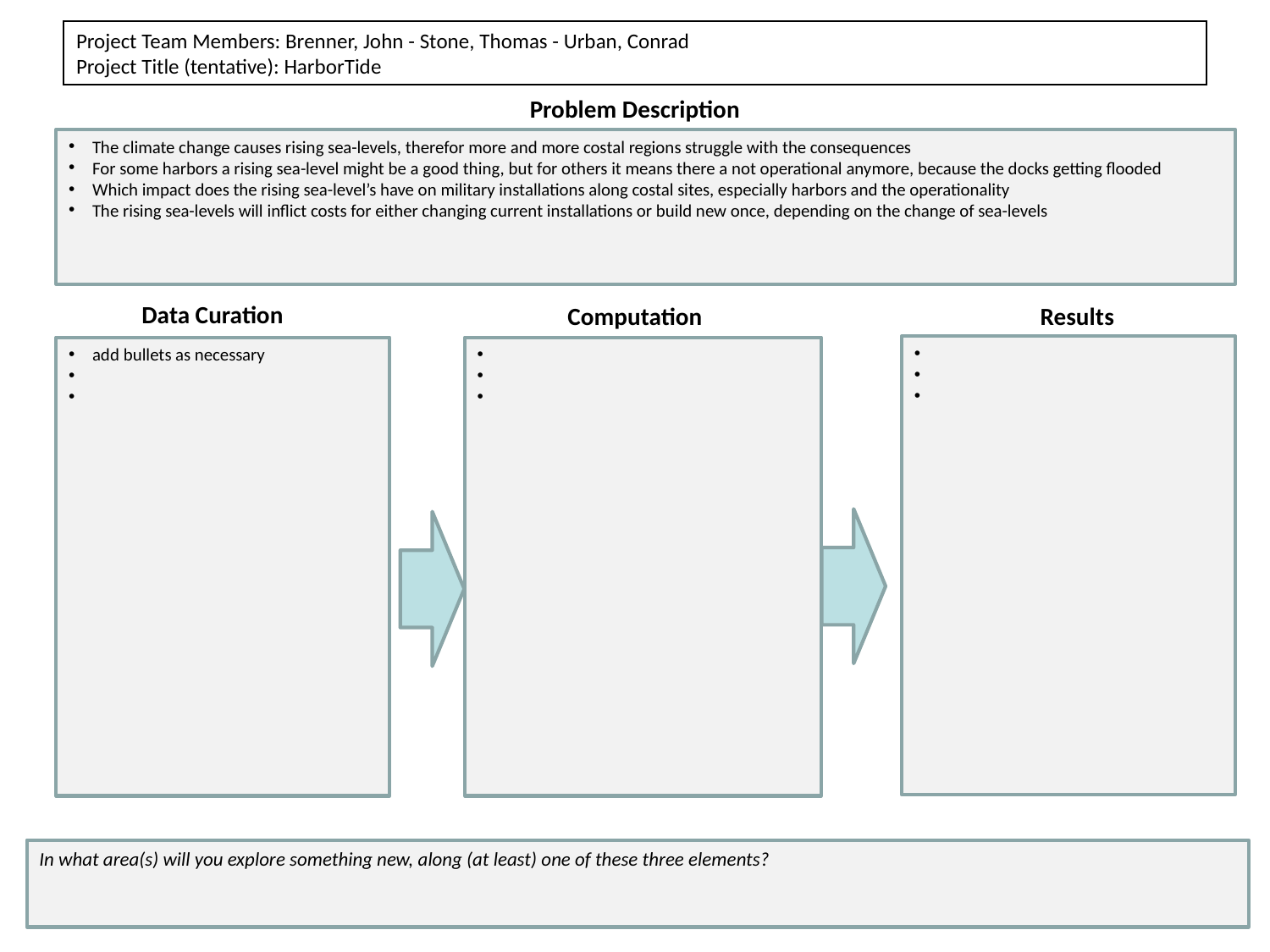

# Project Team Members: Brenner, John - Stone, Thomas - Urban, Conrad Project Title (tentative): HarborTide
Problem Description
The climate change causes rising sea-levels, therefor more and more costal regions struggle with the consequences
For some harbors a rising sea-level might be a good thing, but for others it means there a not operational anymore, because the docks getting flooded
Which impact does the rising sea-level’s have on military installations along costal sites, especially harbors and the operationality
The rising sea-levels will inflict costs for either changing current installations or build new once, depending on the change of sea-levels

Data Curation
Computation
Results

add bullets as necessary

In what area(s) will you explore something new, along (at least) one of these three elements?